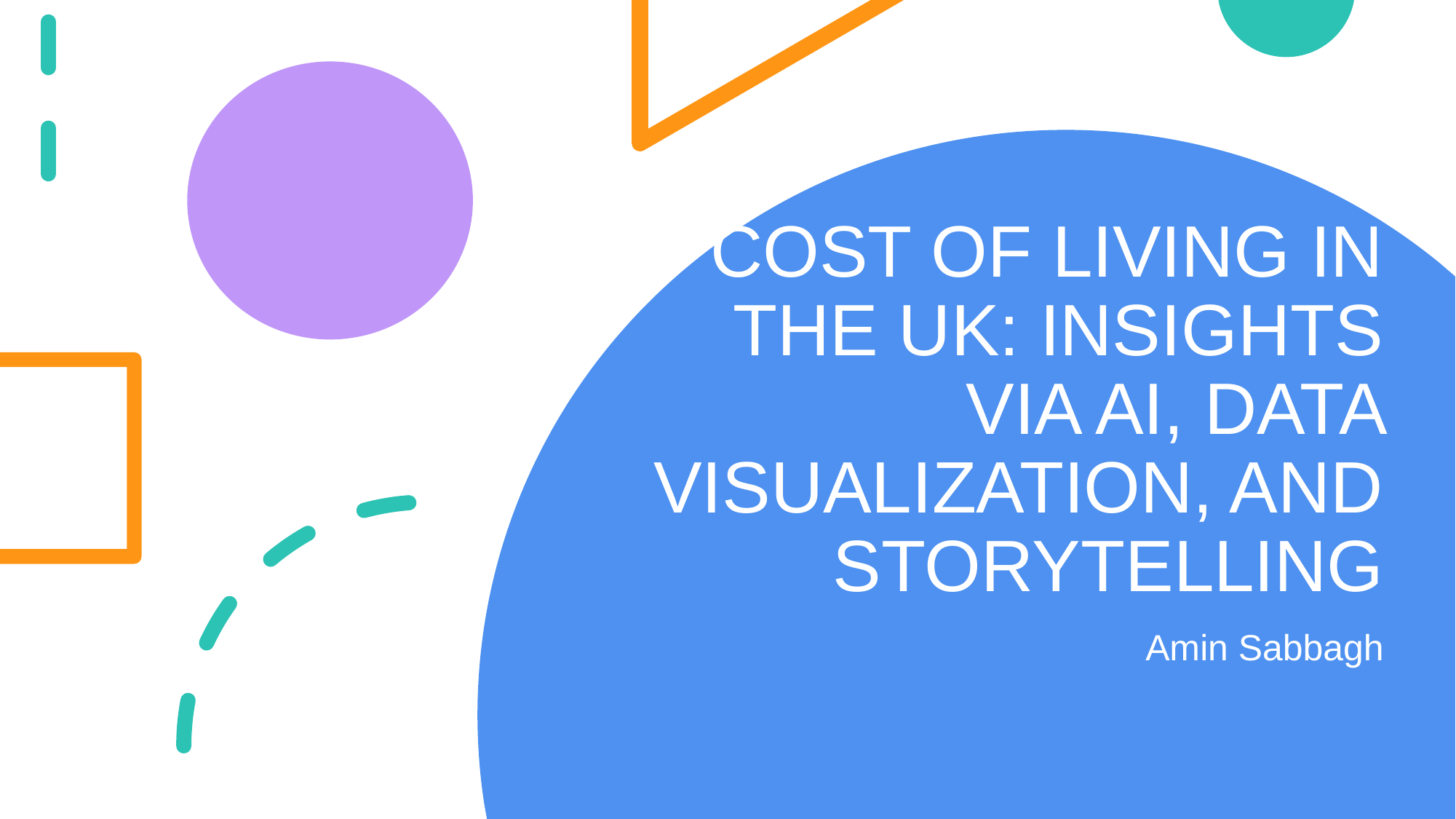

# COST OF LIVING IN THE UK: INSIGHTS VIA AI, DATA VISUALIZATION, AND STORYTELLING
Amin Sabbagh